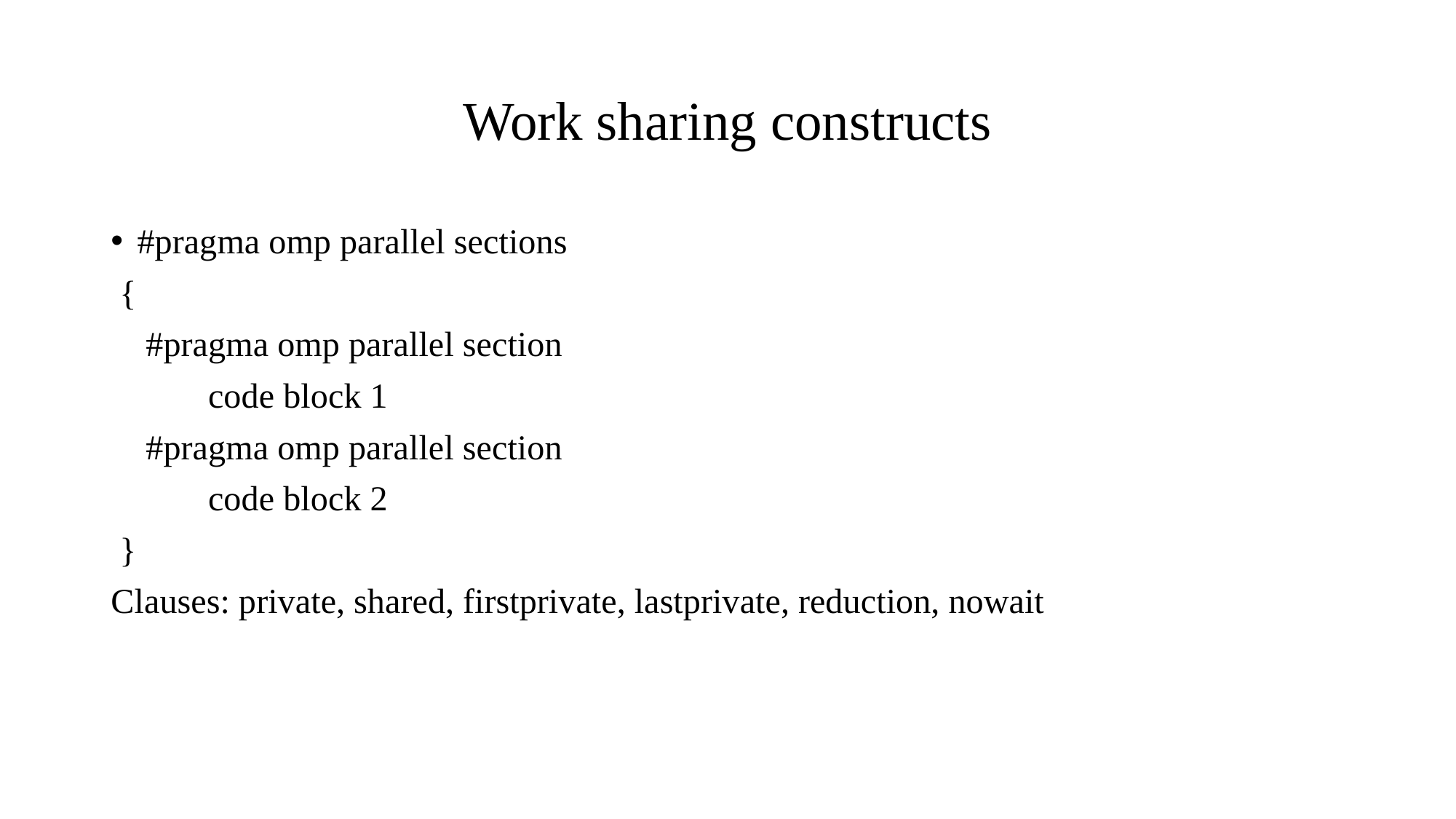

# Work sharing constructs
#pragma omp parallel sections
 {
    #pragma omp parallel section
	code block 1
    #pragma omp parallel section
	code block 2
 }
Clauses: private, shared, firstprivate, lastprivate, reduction, nowait